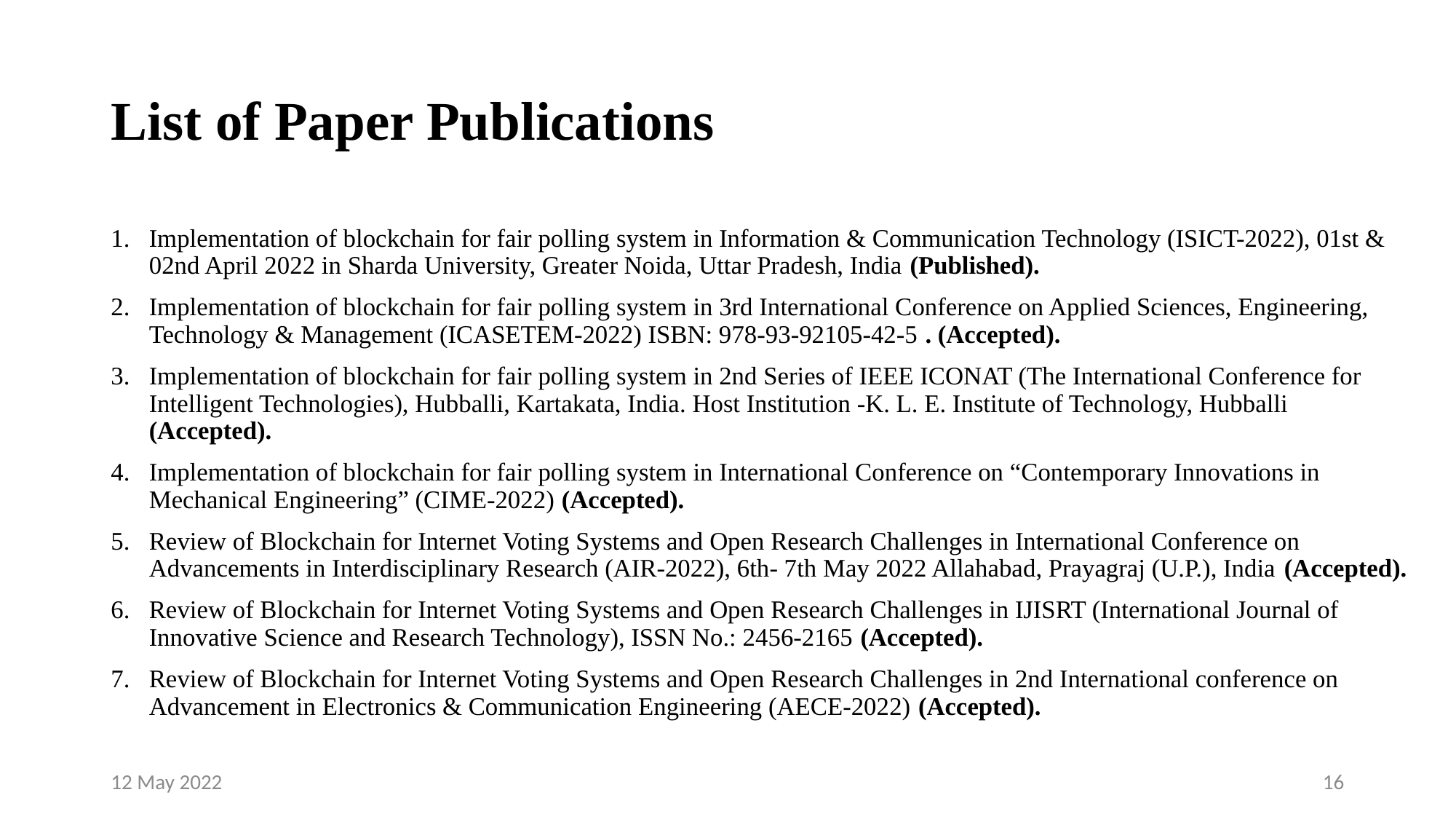

# List of Paper Publications

Implementation of blockchain for fair polling system in Information & Communication Technology (ISICT-2022), 01st & 02nd April 2022 in Sharda University, Greater Noida, Uttar Pradesh, India (Published).
Implementation of blockchain for fair polling system in 3rd International Conference on Applied Sciences, Engineering, Technology & Management (ICASETEM-2022) ISBN: 978-93-92105-42-5 . (Accepted).
Implementation of blockchain for fair polling system in 2nd Series of IEEE ICONAT (The International Conference for Intelligent Technologies), Hubballi, Kartakata, India. Host Institution -K. L. E. Institute of Technology, Hubballi (Accepted).
Implementation of blockchain for fair polling system in International Conference on “Contemporary Innovations in Mechanical Engineering” (CIME-2022) (Accepted).
Review of Blockchain for Internet Voting Systems and Open Research Challenges in International Conference on Advancements in Interdisciplinary Research (AIR-2022), 6th- 7th May 2022 Allahabad, Prayagraj (U.P.), India (Accepted).
Review of Blockchain for Internet Voting Systems and Open Research Challenges in IJISRT (International Journal of Innovative Science and Research Technology), ISSN No.: 2456-2165 (Accepted).
Review of Blockchain for Internet Voting Systems and Open Research Challenges in 2nd International conference on Advancement in Electronics & Communication Engineering (AECE-2022) (Accepted).

12 May 2022
16